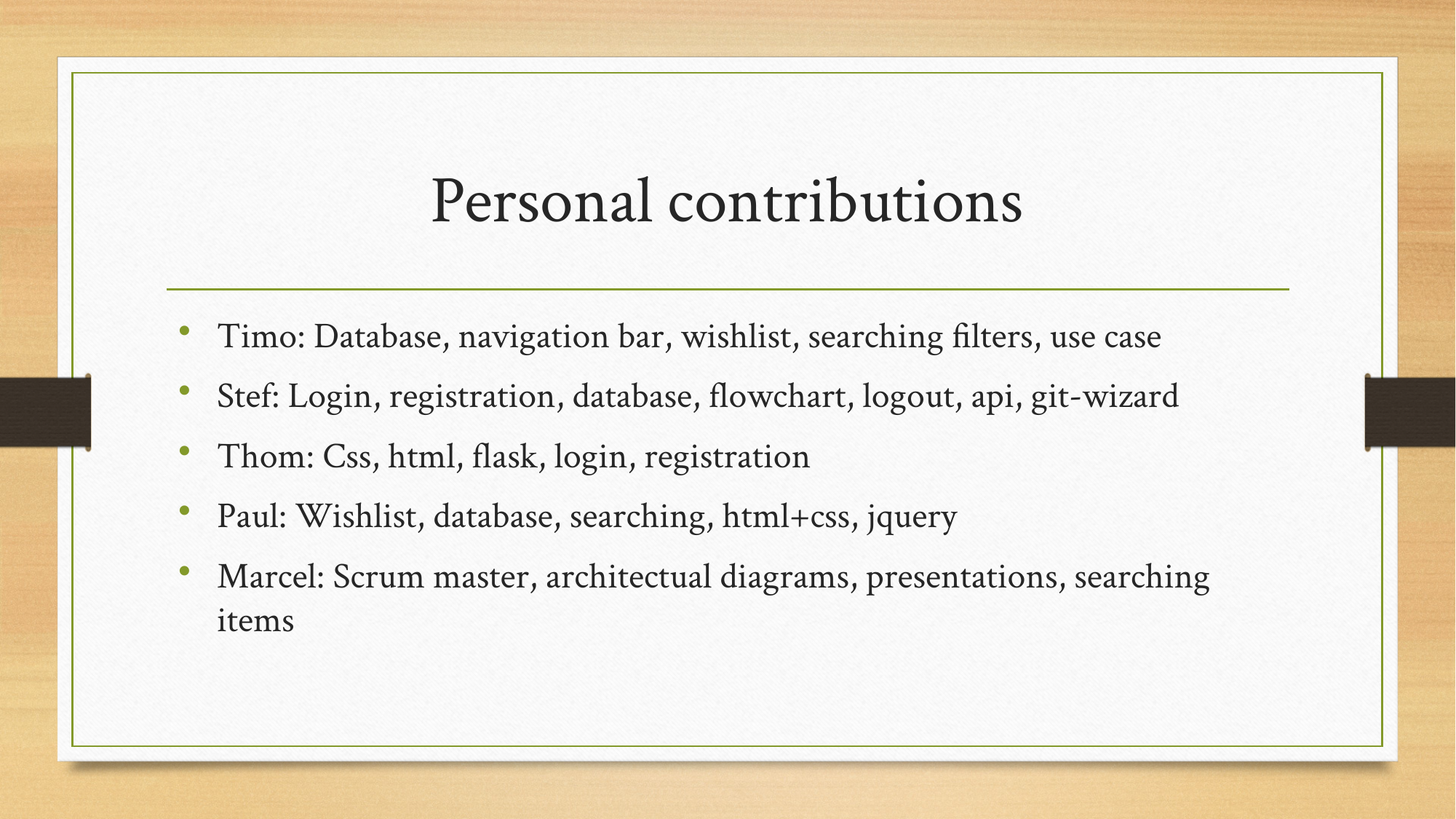

# Personal contributions
Timo: Database, navigation bar, wishlist, searching filters, use case
Stef: Login, registration, database, flowchart, logout, api, git-wizard
Thom: Css, html, flask, login, registration
Paul: Wishlist, database, searching, html+css, jquery
Marcel: Scrum master, architectual diagrams, presentations, searching items